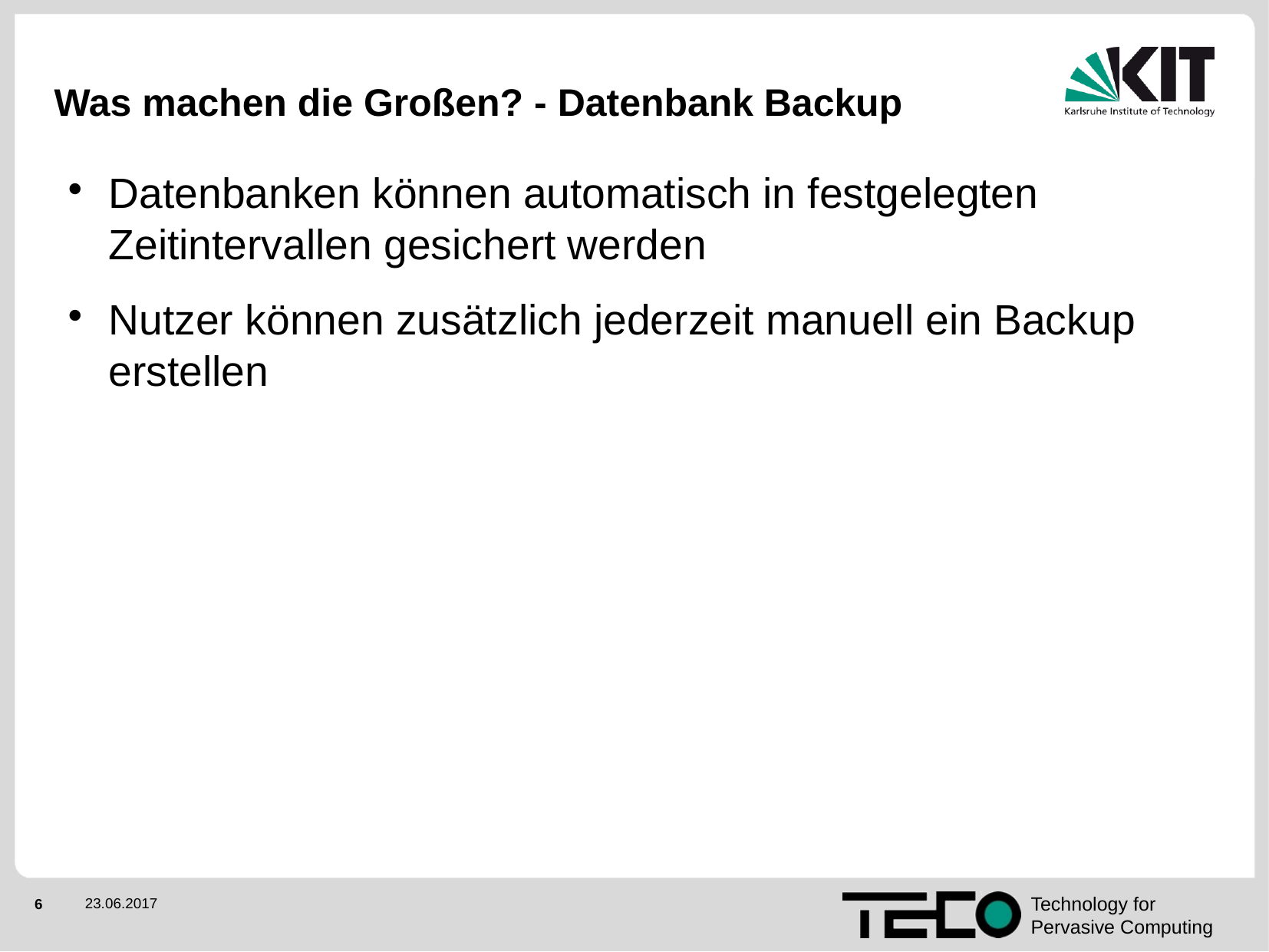

Was machen die Großen? - Datenbank Backup
Datenbanken können automatisch in festgelegten Zeitintervallen gesichert werden
Nutzer können zusätzlich jederzeit manuell ein Backup erstellen